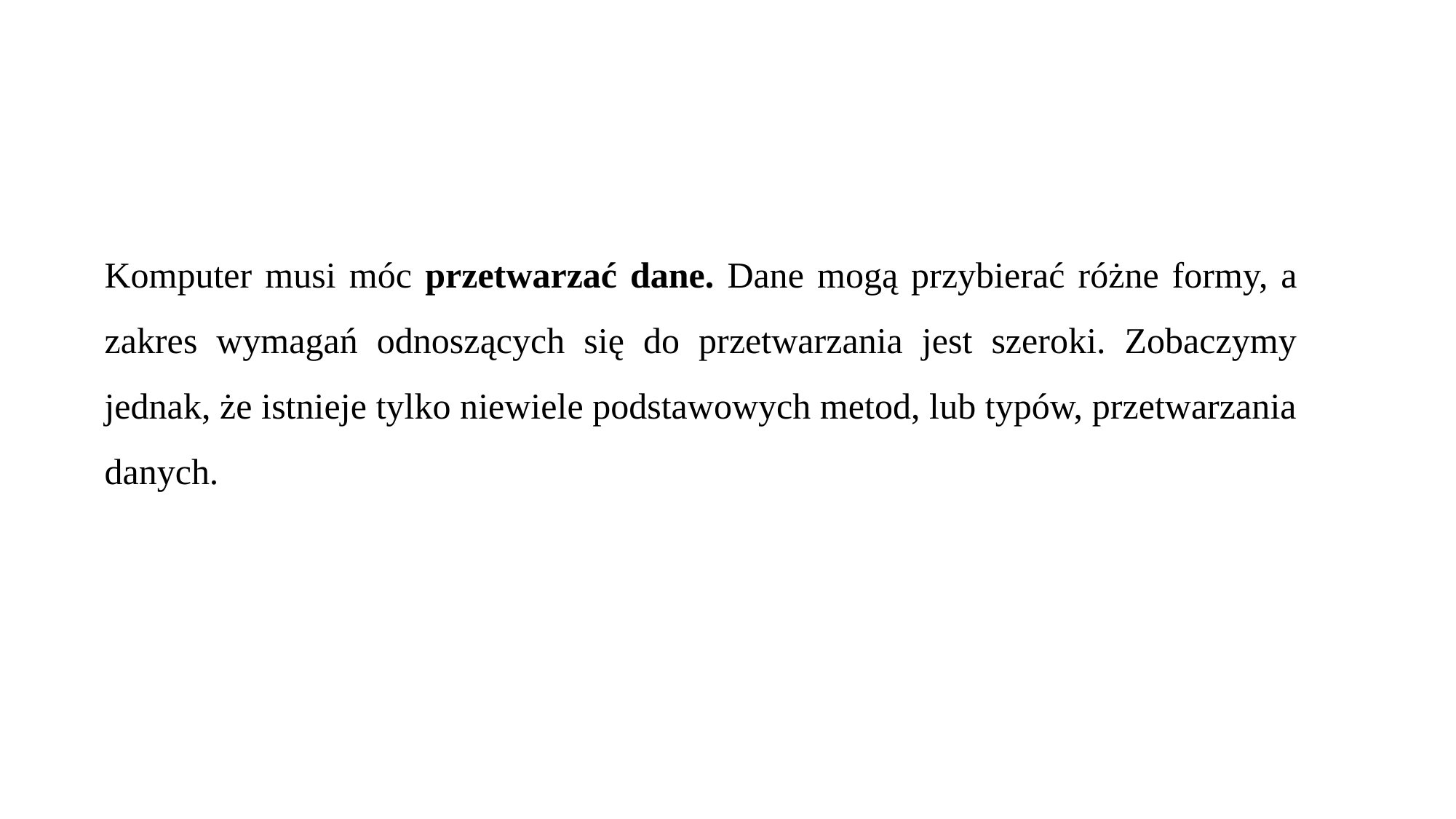

Komputer musi móc przetwarzać dane. Dane mogą przybierać różne formy, a zakres wymagań odnoszących się do przetwarzania jest szeroki. Zobaczymy jednak, że istnieje tylko niewiele podstawowych metod, lub typów, przetwarzania danych.